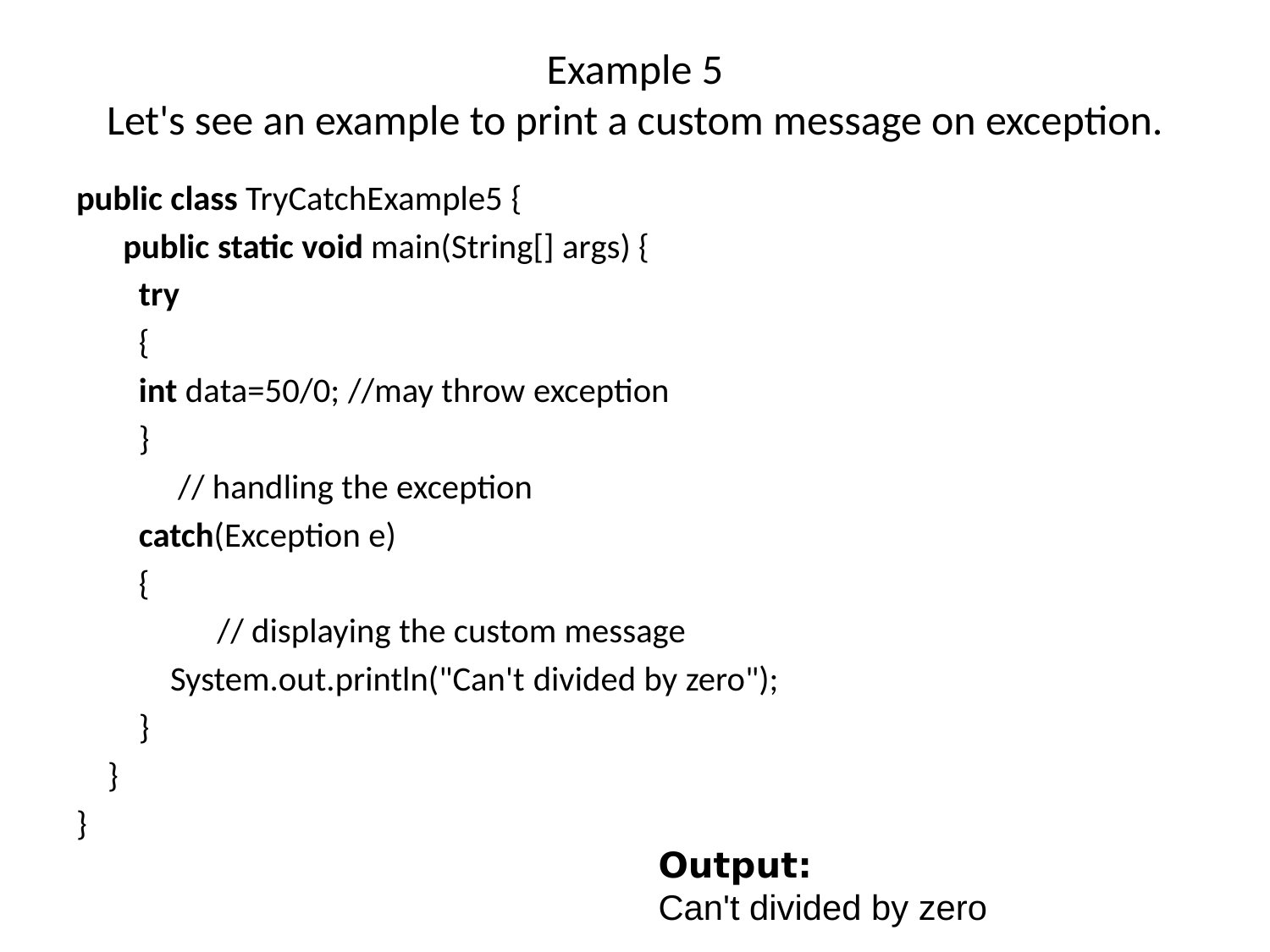

# Example 5 Let's see an example to print a custom message on exception.
public class TryCatchExample5 {
      public static void main(String[] args) {
        try
        {
        int data=50/0; //may throw exception
        }
             // handling the exception
        catch(Exception e)
        {
                  // displaying the custom message
            System.out.println("Can't divided by zero");
        }
    }
}

Output:
Can't divided by zero